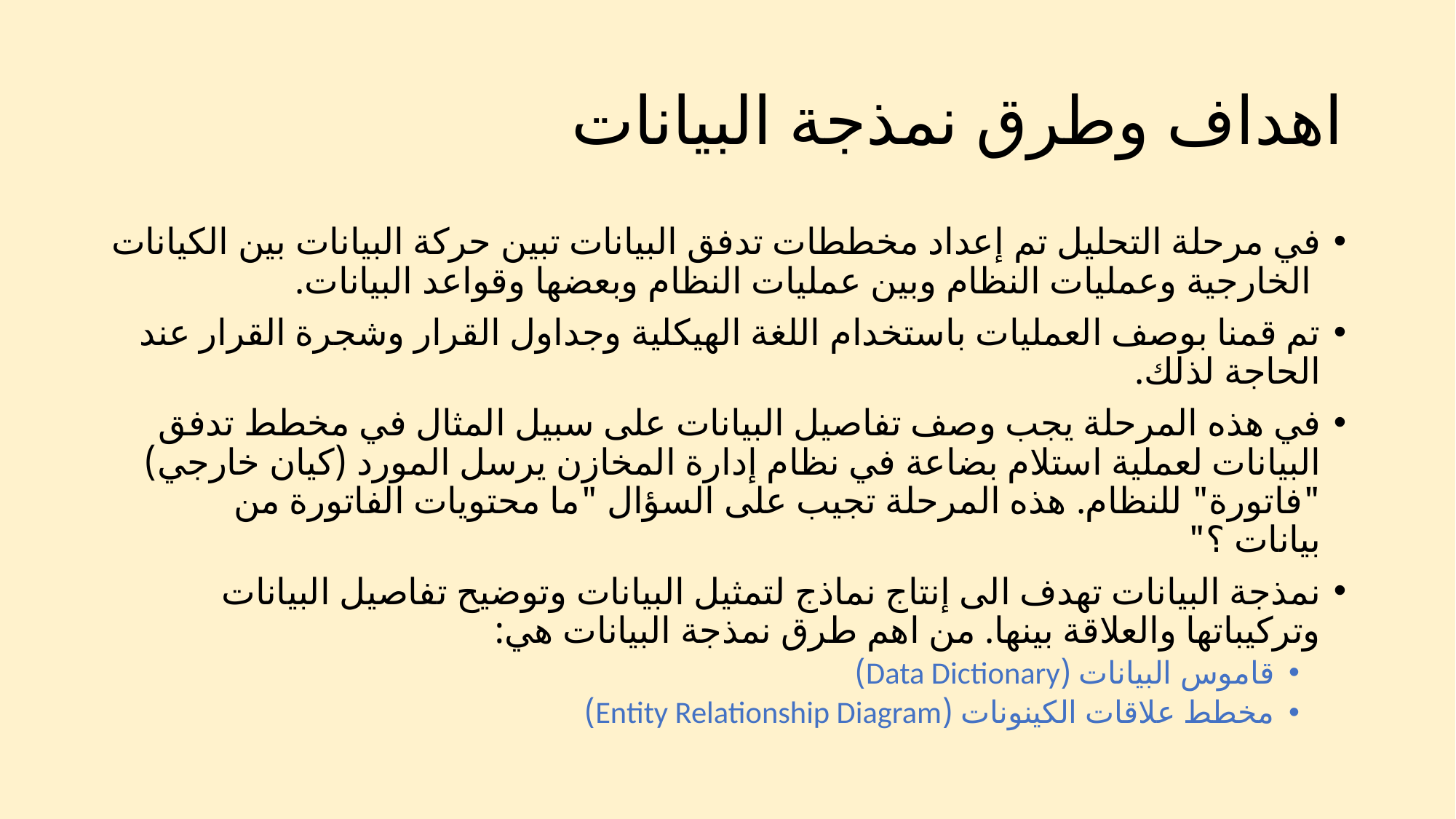

# اهداف وطرق نمذجة البيانات
في مرحلة التحليل تم إعداد مخططات تدفق البيانات تبين حركة البيانات بين الكيانات  الخارجية وعمليات النظام وبين عمليات النظام وبعضها وقواعد البيانات.
تم قمنا بوصف العمليات باستخدام اللغة الهيكلية وجداول القرار وشجرة القرار عند الحاجة لذلك.
في هذه المرحلة يجب وصف تفاصيل البيانات على سبيل المثال في مخطط تدفق البيانات لعملية استلام بضاعة في نظام إدارة المخازن يرسل المورد (كيان خارجي)  "فاتورة" للنظام. هذه المرحلة تجيب على السؤال "ما محتويات الفاتورة من بيانات ؟"
نمذجة البيانات تهدف الى إنتاج نماذج لتمثيل البيانات وتوضيح تفاصيل البيانات وتركيباتها والعلاقة بينها. من اهم طرق نمذجة البيانات هي:
قاموس البيانات (Data Dictionary)
مخطط علاقات الكينونات (Entity Relationship Diagram)